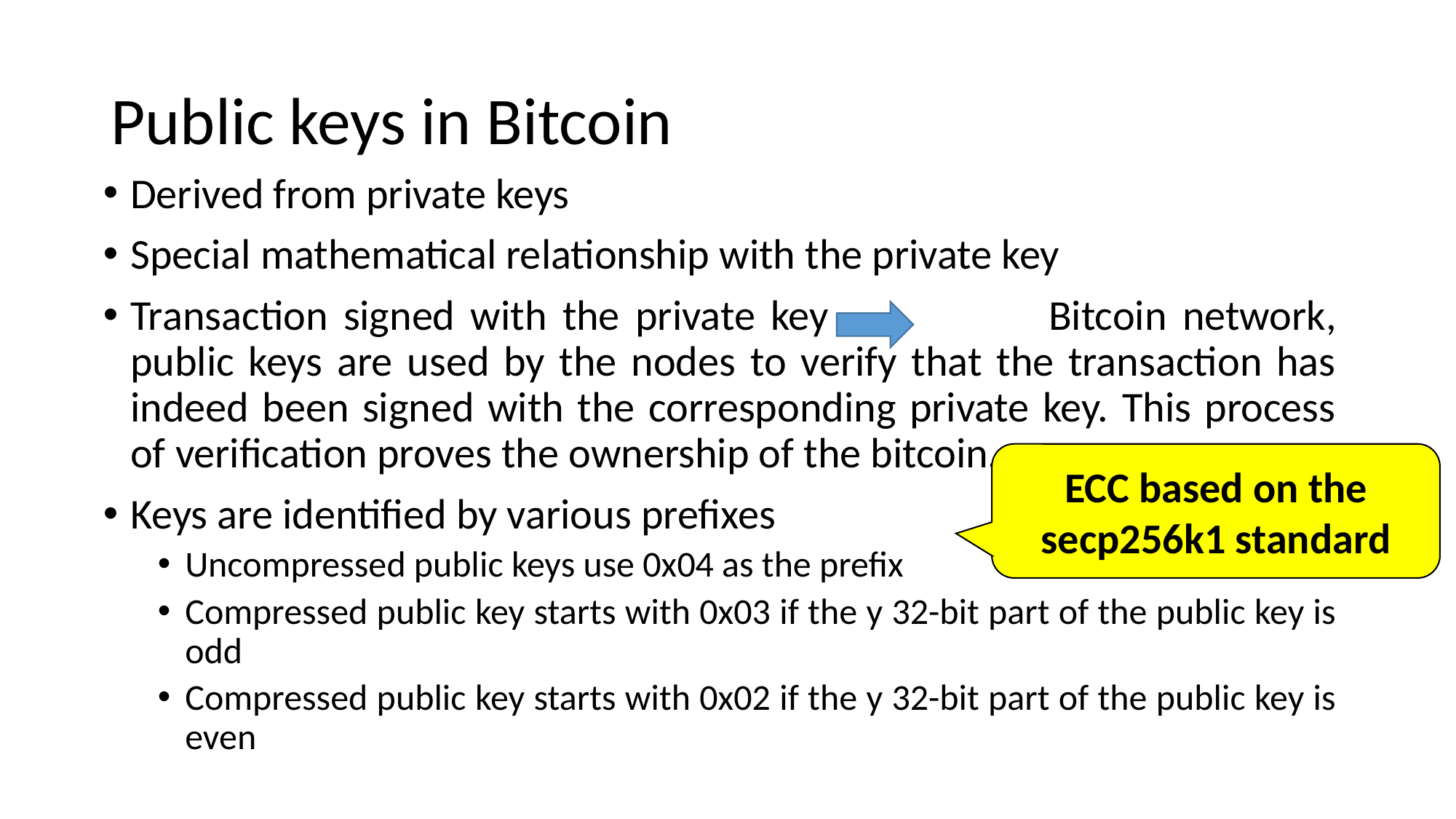

# Public keys in Bitcoin
Derived from private keys
Special mathematical relationship with the private key
Transaction signed with the private key		 Bitcoin network, public keys are used by the nodes to verify that the transaction has indeed been signed with the corresponding private key. This process of verification proves the ownership of the bitcoin.
Keys are identified by various prefixes
Uncompressed public keys use 0x04 as the prefix
Compressed public key starts with 0x03 if the y 32-bit part of the public key is odd
Compressed public key starts with 0x02 if the y 32-bit part of the public key is even

ECC based on the secp256k1 standard